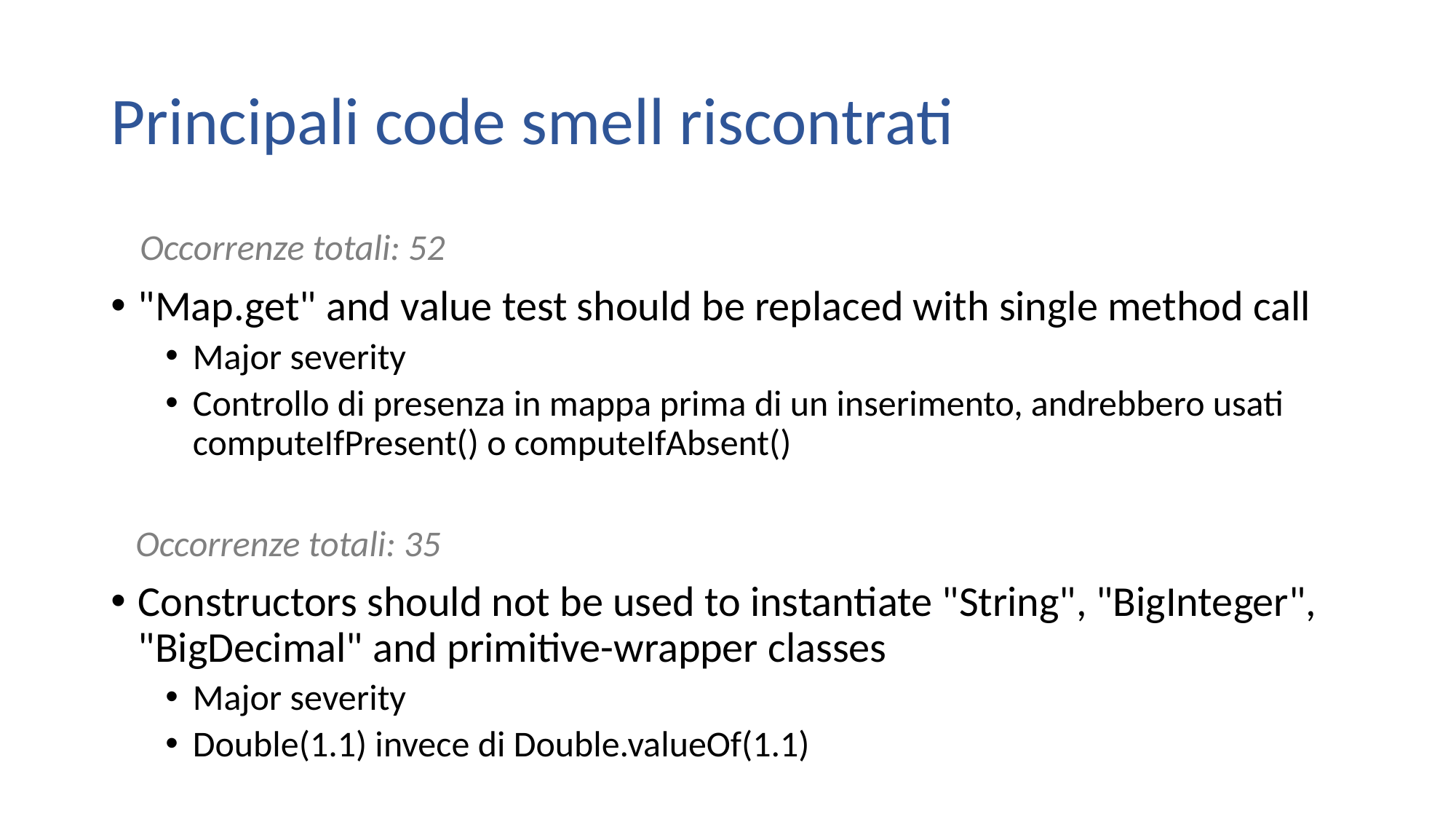

# Principali code smell riscontrati
   Occorrenze totali: 52
"Map.get" and value test should be replaced with single method call
Major severity
Controllo di presenza in mappa prima di un inserimento, andrebbero usati computeIfPresent() o computeIfAbsent()

   Occorrenze totali: 35
Constructors should not be used to instantiate "String", "BigInteger", "BigDecimal" and primitive-wrapper classes
Major severity
Double(1.1) invece di Double.valueOf(1.1)